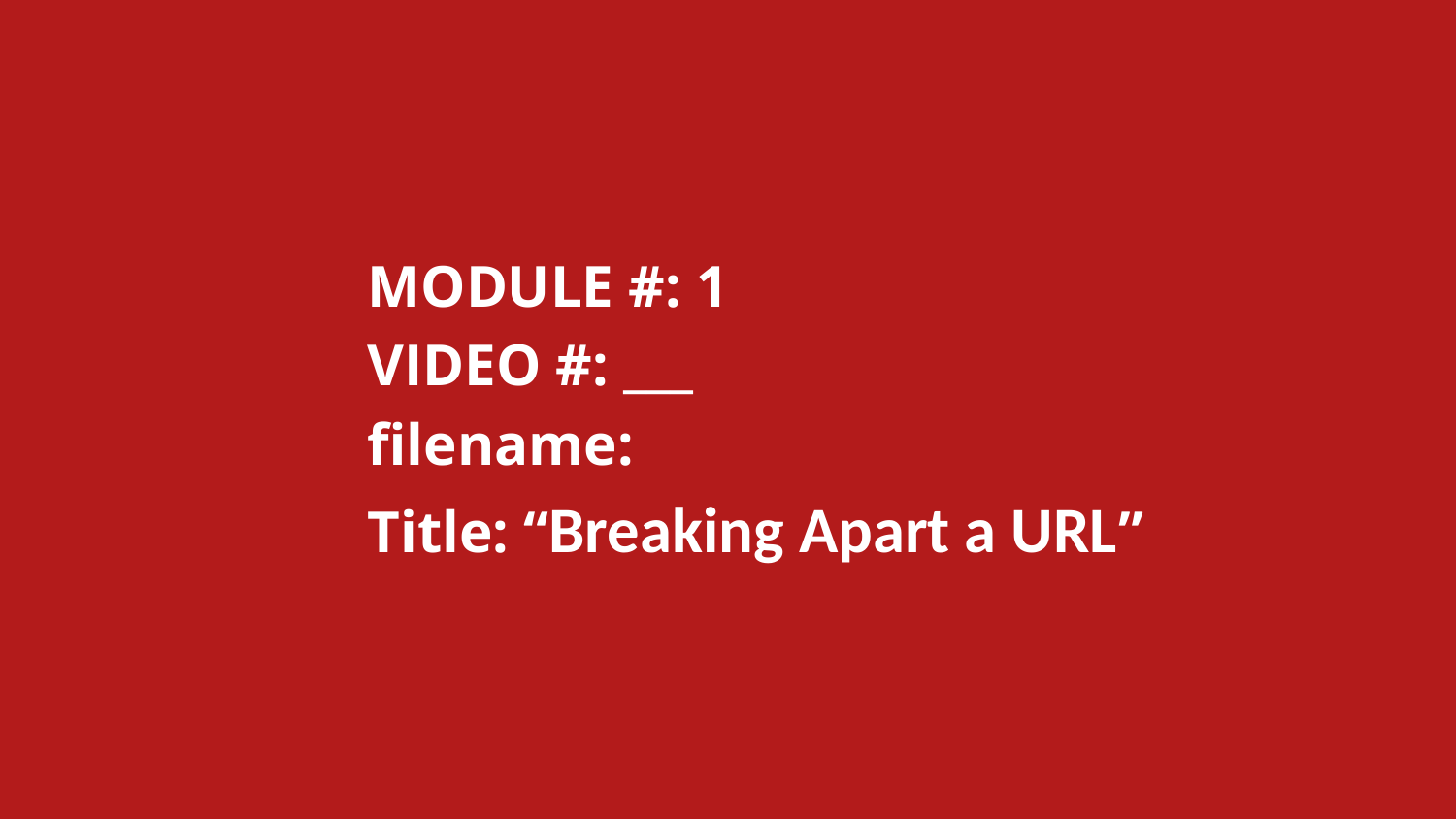

MODULE #: 1
		VIDEO #: ___
		filename:
		Title: “Breaking Apart a URL”